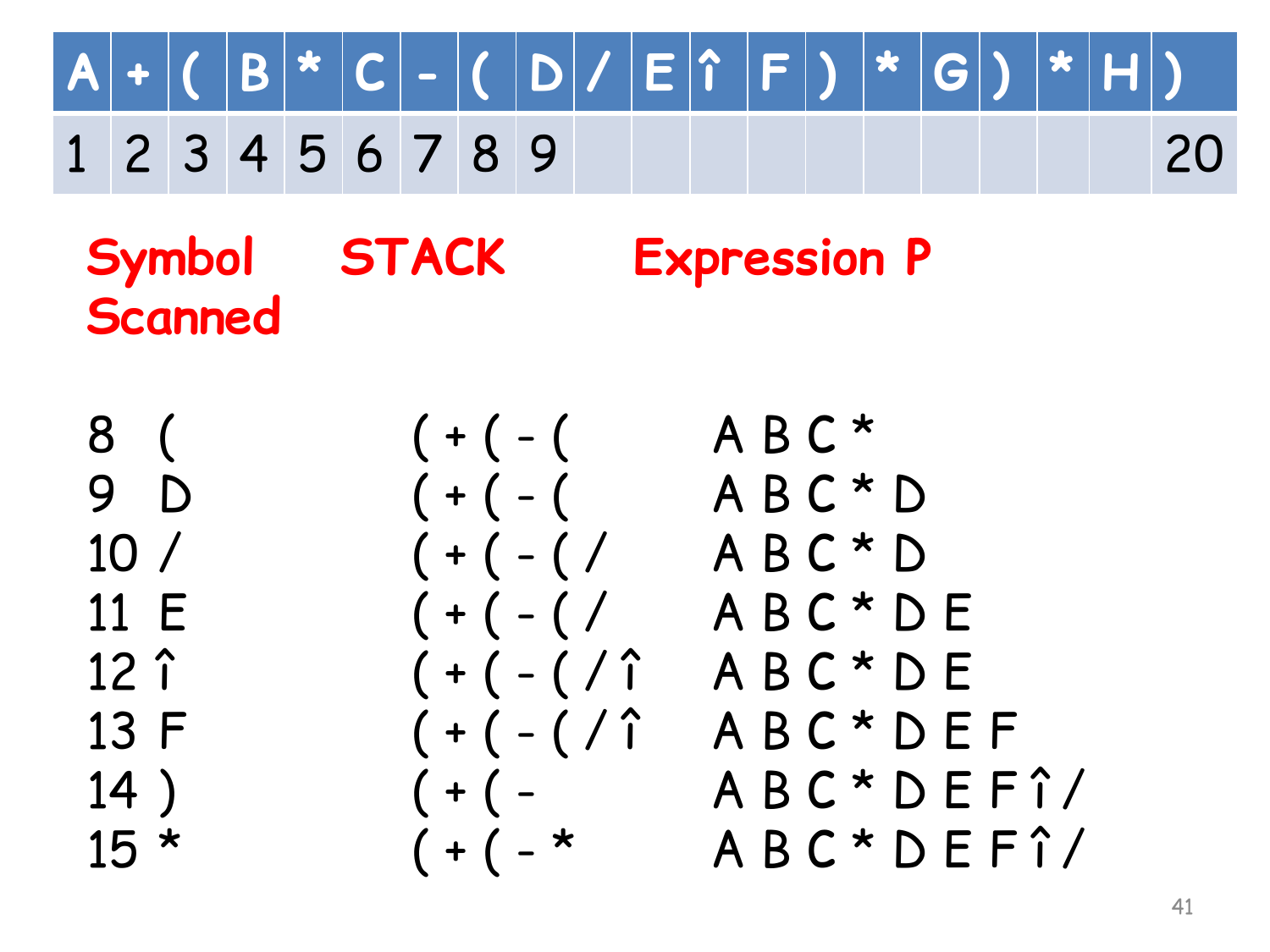

| A | + | ( | B | \* | C | - | ( | D | / | E | î | F | ) | \* | G | ) | \* | H | ) |
| --- | --- | --- | --- | --- | --- | --- | --- | --- | --- | --- | --- | --- | --- | --- | --- | --- | --- | --- | --- |
| 1 | 2 | 3 | 4 | 5 | 6 | 7 | 8 | 9 |  |  |  |  |  |  |  |  |  |  | 20 |
Symbol 	STACK      Expression P
Scanned

( 		( + ( - ( 	   A B C *
D		( + ( - (	   A B C * D
/		( + ( - ( /	   A B C * D
E		( + ( - ( /	   A B C * D E
î		( + ( - ( / î	   A B C * D E
F		( + ( - ( / î	   A B C * D E F
)		( + ( - 	   A B C * D E F î /
*		( + ( - *	   A B C * D E F î /
41